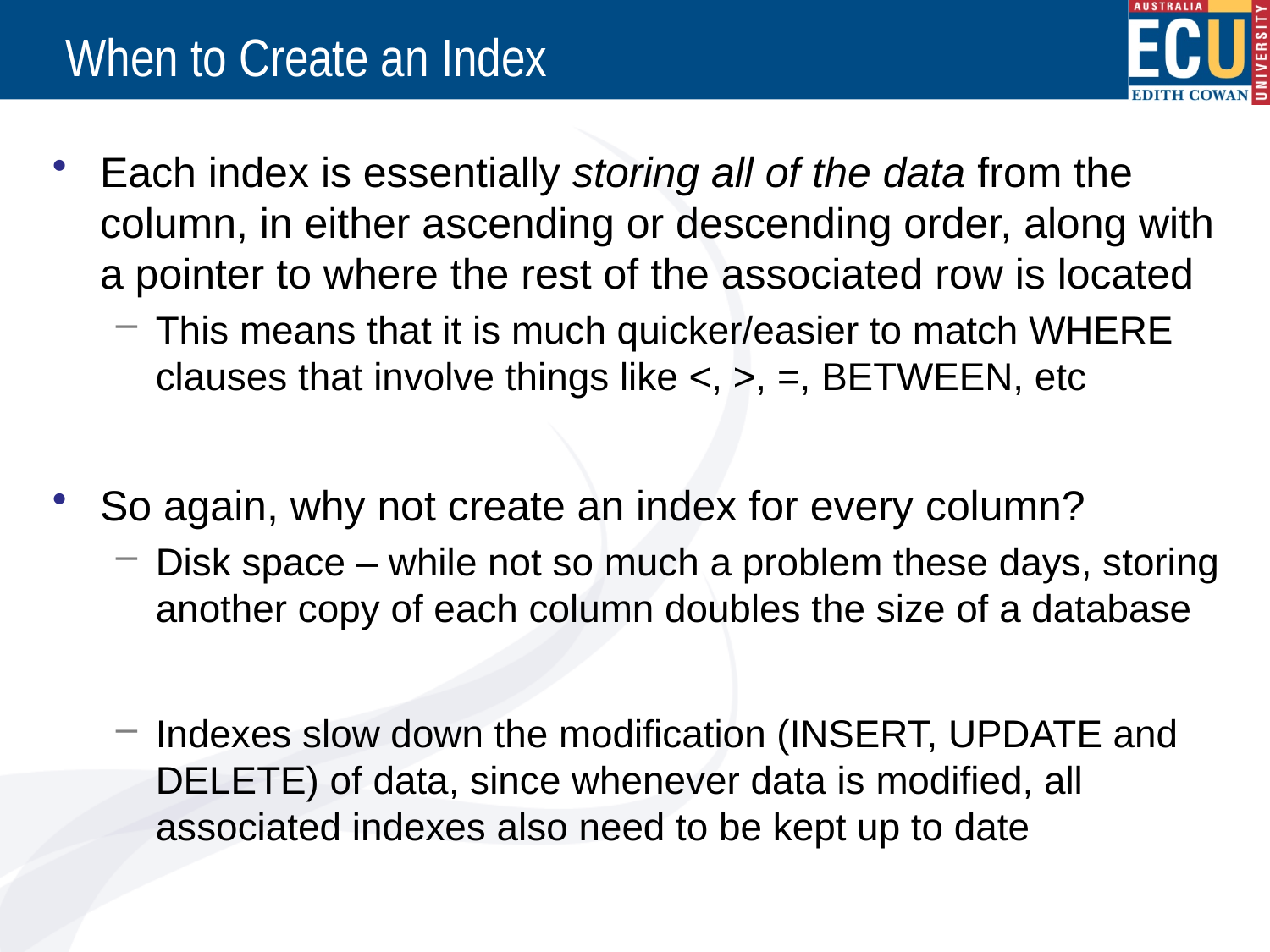

# When to Create an Index
Each index is essentially storing all of the data from the column, in either ascending or descending order, along with a pointer to where the rest of the associated row is located
This means that it is much quicker/easier to match WHERE clauses that involve things like <, >, =, BETWEEN, etc

So again, why not create an index for every column?
Disk space – while not so much a problem these days, storing another copy of each column doubles the size of a database

Indexes slow down the modification (INSERT, UPDATE and DELETE) of data, since whenever data is modified, all associated indexes also need to be kept up to date